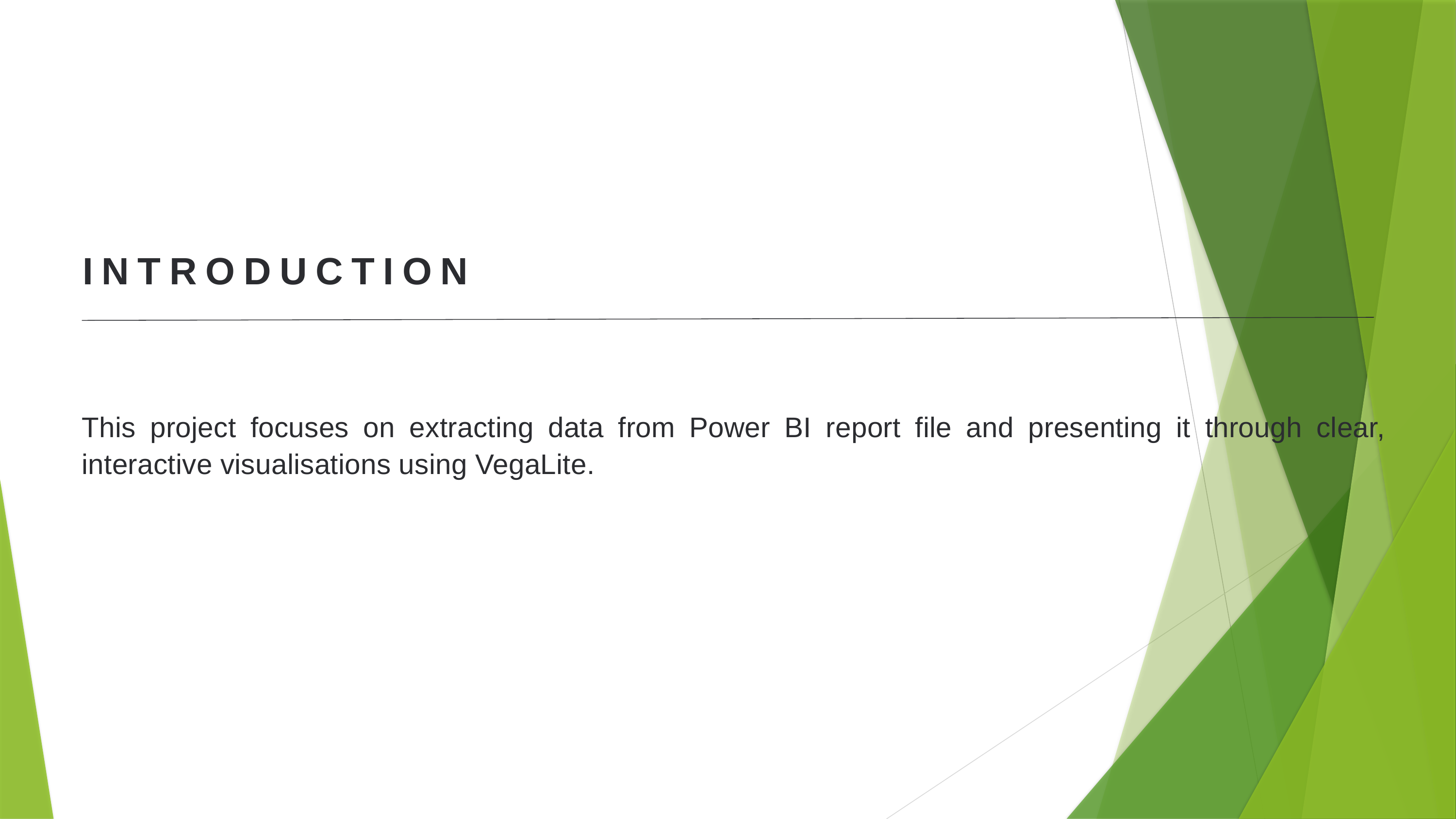

INTRODUCTION

This project focuses on extracting data from Power BI report file and presenting it through clear, interactive visualisations using VegaLite.